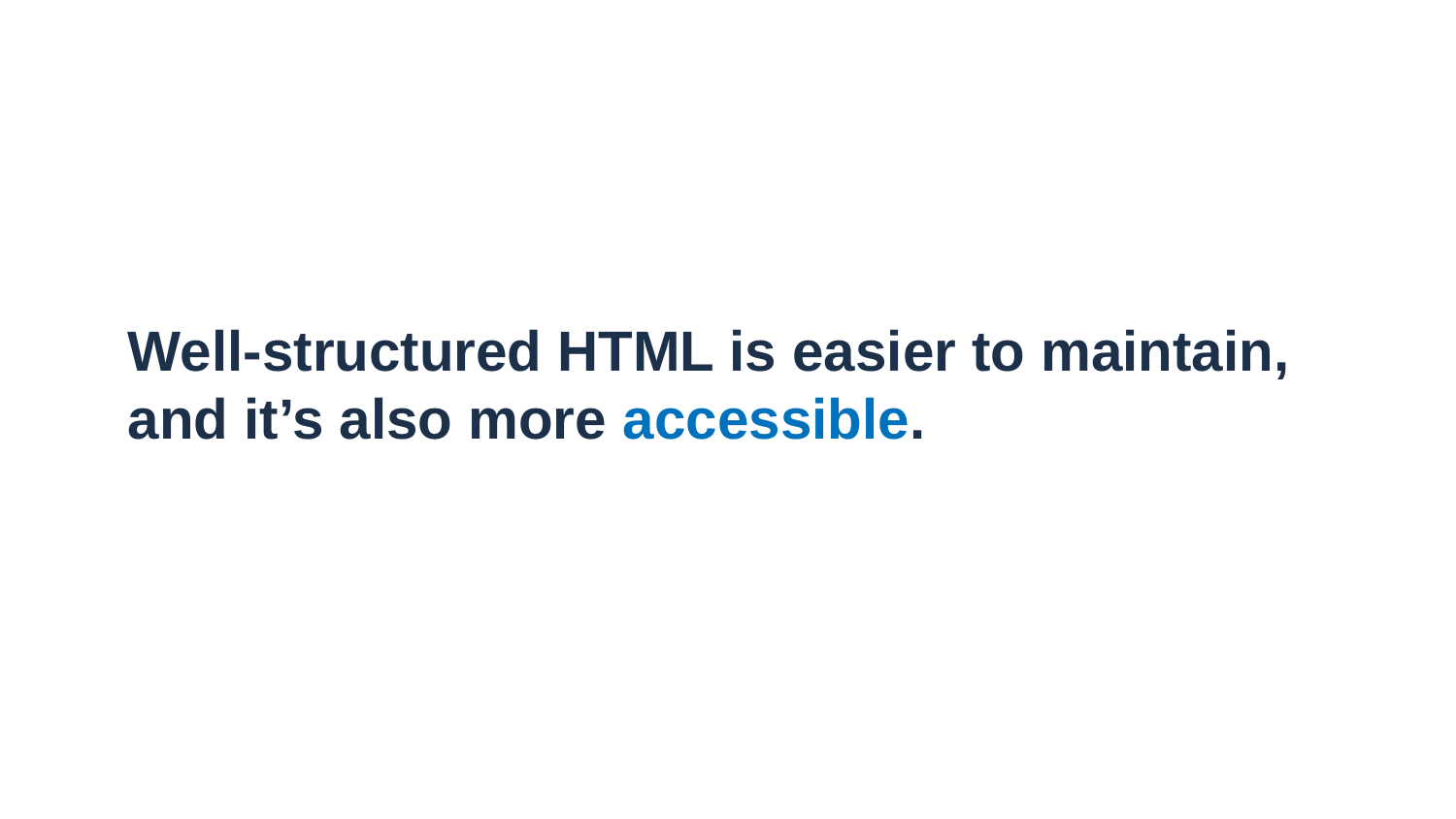

# Well-structured HTML is easier to maintain, and it’s also more accessible.